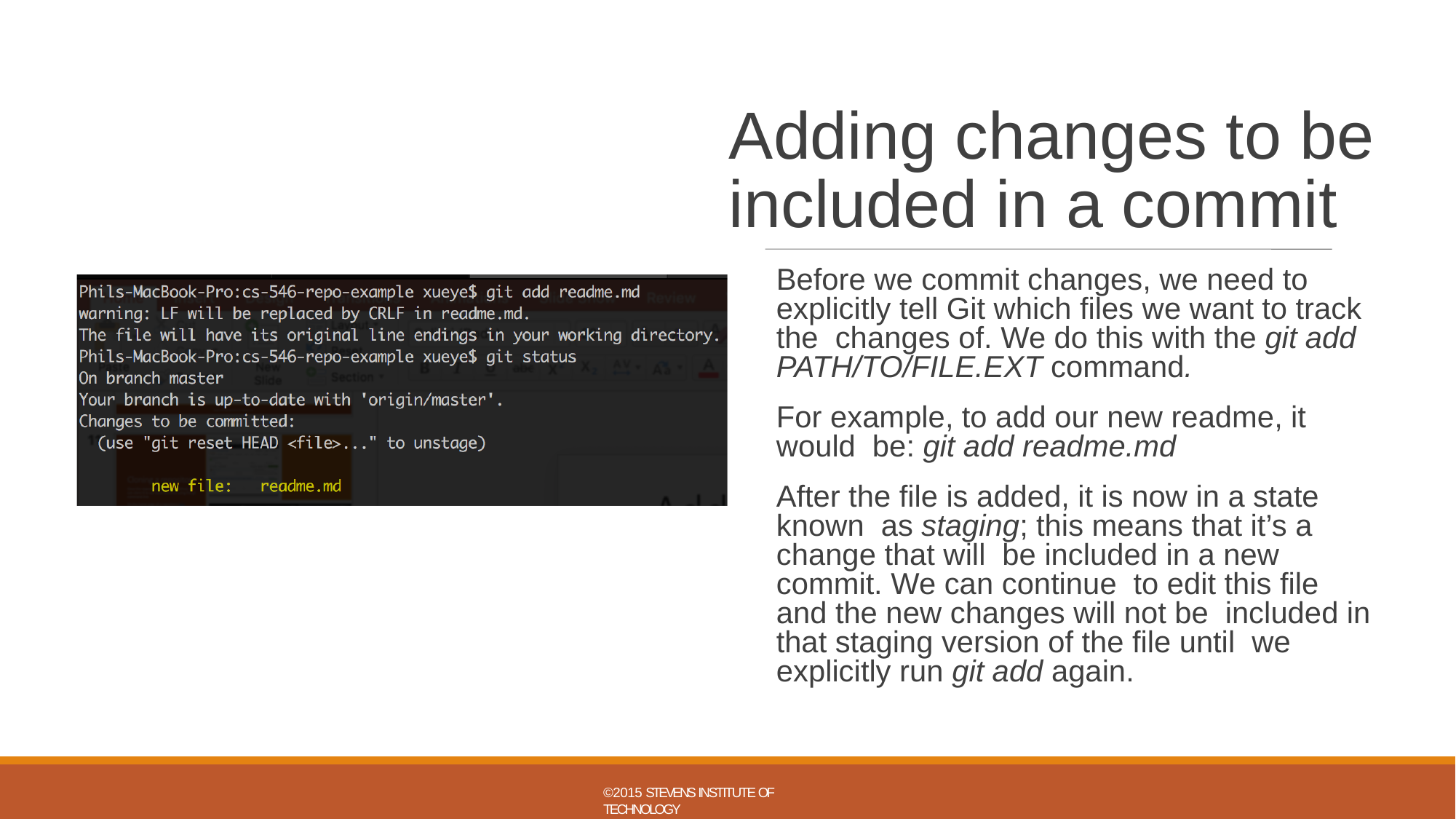

# Adding changes to be  included in a commit

Before we commit changes, we need to  explicitly tell Git which files we want to track the  changes of. We do this with the git add  PATH/TO/FILE.EXT command.
For example, to add our new readme, it would  be: git add readme.md
After the file is added, it is now in a state known  as staging; this means that it’s a change that will  be included in a new commit. We can continue  to edit this file and the new changes will not be  included in that staging version of the file until  we explicitly run git add again.

©2015 STEVENS INSTITUTE OF TECHNOLOGY